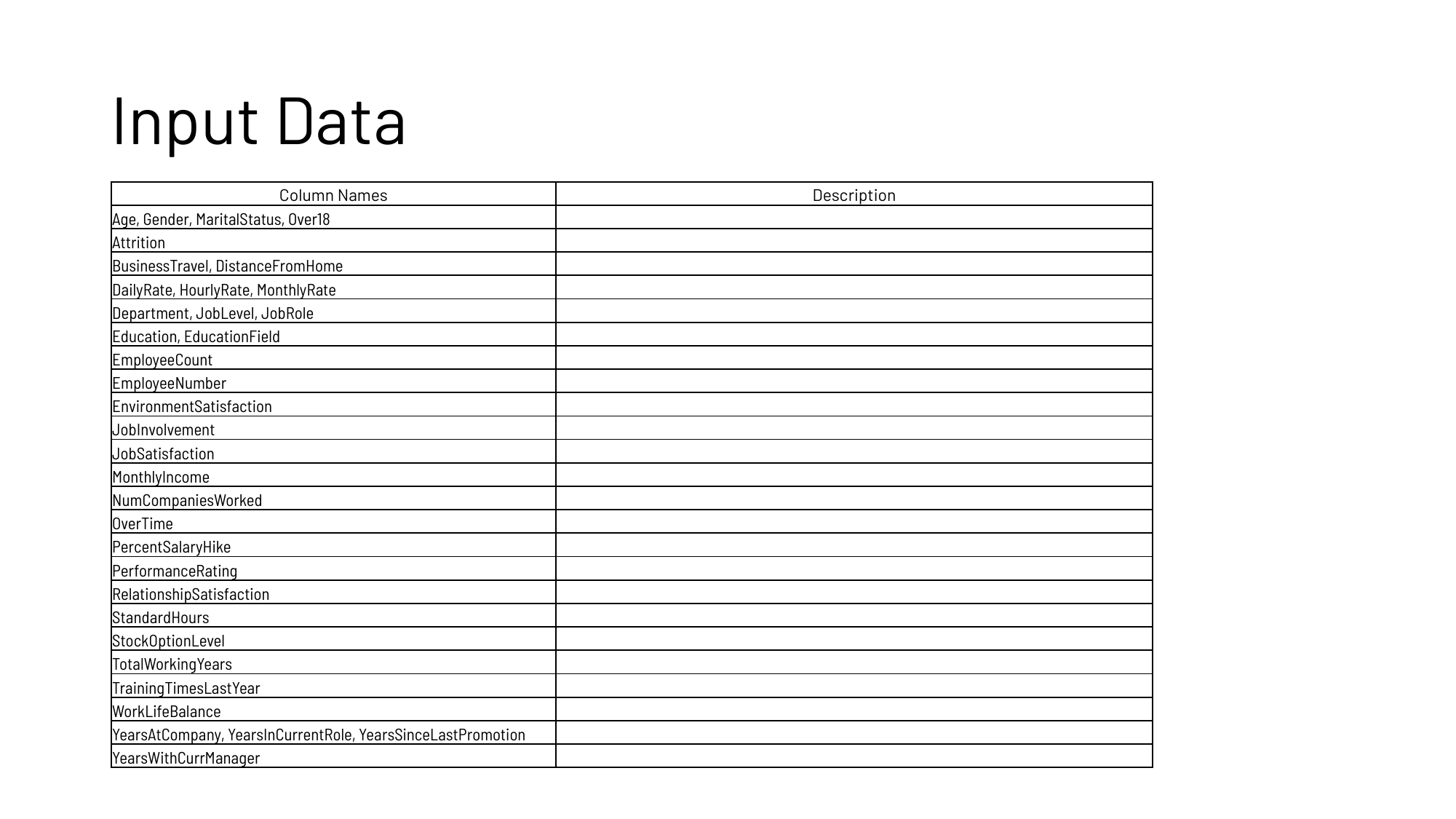

# Input Data
| Column Names | Description |
| --- | --- |
| Age, Gender, MaritalStatus, Over18 |  |
| Attrition |  |
| BusinessTravel, DistanceFromHome |  |
| DailyRate, HourlyRate, MonthlyRate |  |
| Department, JobLevel, JobRole |  |
| Education, EducationField |  |
| EmployeeCount |  |
| EmployeeNumber |  |
| EnvironmentSatisfaction |  |
| JobInvolvement |  |
| JobSatisfaction |  |
| MonthlyIncome |  |
| NumCompaniesWorked |  |
| OverTime |  |
| PercentSalaryHike |  |
| PerformanceRating |  |
| RelationshipSatisfaction |  |
| StandardHours |  |
| StockOptionLevel |  |
| TotalWorkingYears |  |
| TrainingTimesLastYear |  |
| WorkLifeBalance |  |
| YearsAtCompany, YearsInCurrentRole, YearsSinceLastPromotion |  |
| YearsWithCurrManager |  |